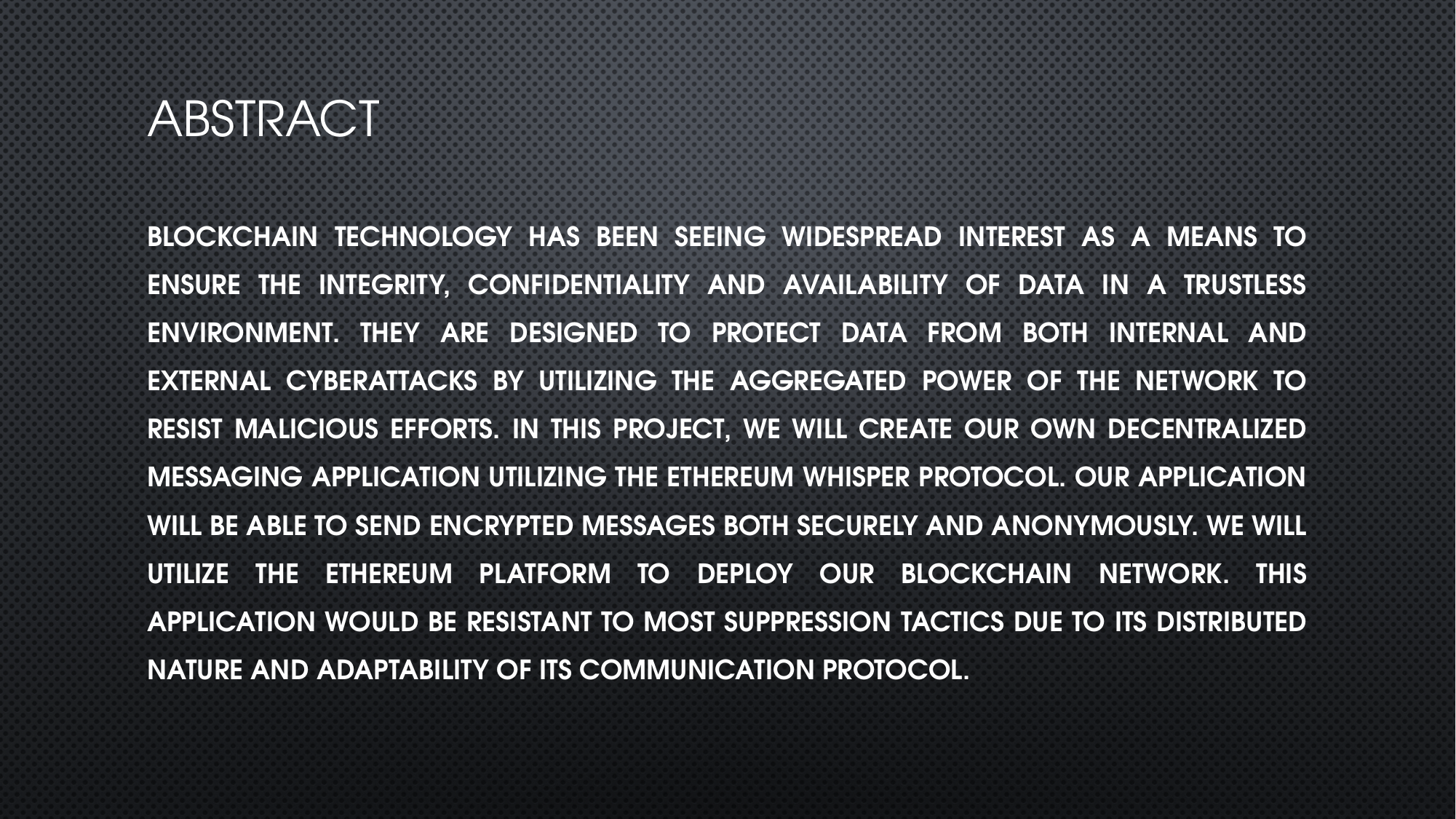

# abstract
Blockchain technology has been seeing widespread interest as a means to ensure the integrity, confidentiality and availability of data in a trustless environment. They are designed to protect data from both internal and external cyberattacks by utilizing the aggregated power of the network to resist malicious efforts. In this project, we will create our own decentralized messaging application utilizing the Ethereum Whisper protocol. Our application will be able to send encrypted messages both securely and anonymously. We will utilize the Ethereum platform to deploy our blockchain network. This application would be resistant to most suppression tactics due to its distributed nature and adaptability of its communication protocol.